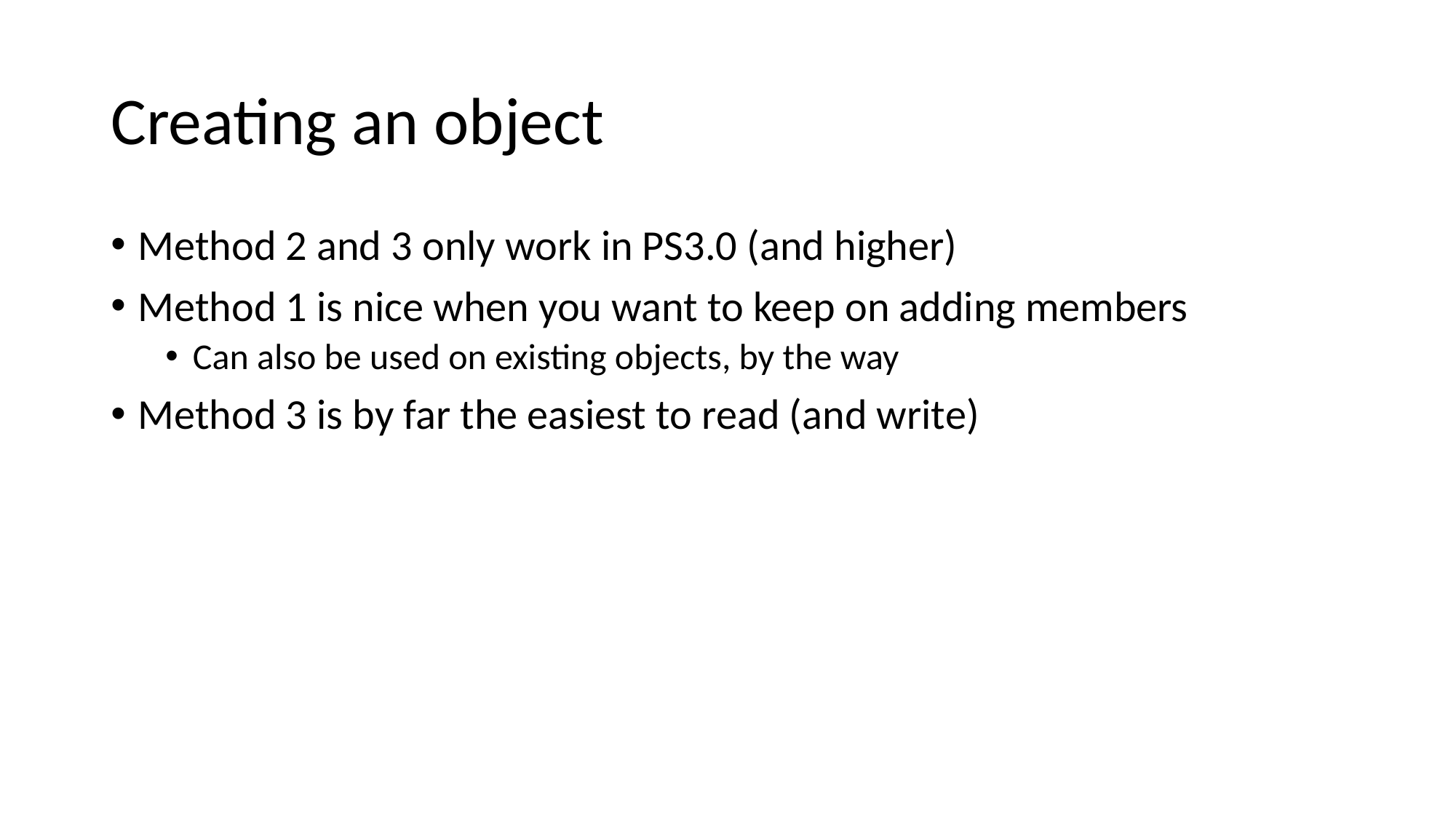

# Creating an object
Method 2 and 3 only work in PS3.0 (and higher)
Method 1 is nice when you want to keep on adding members
Can also be used on existing objects, by the way
Method 3 is by far the easiest to read (and write)